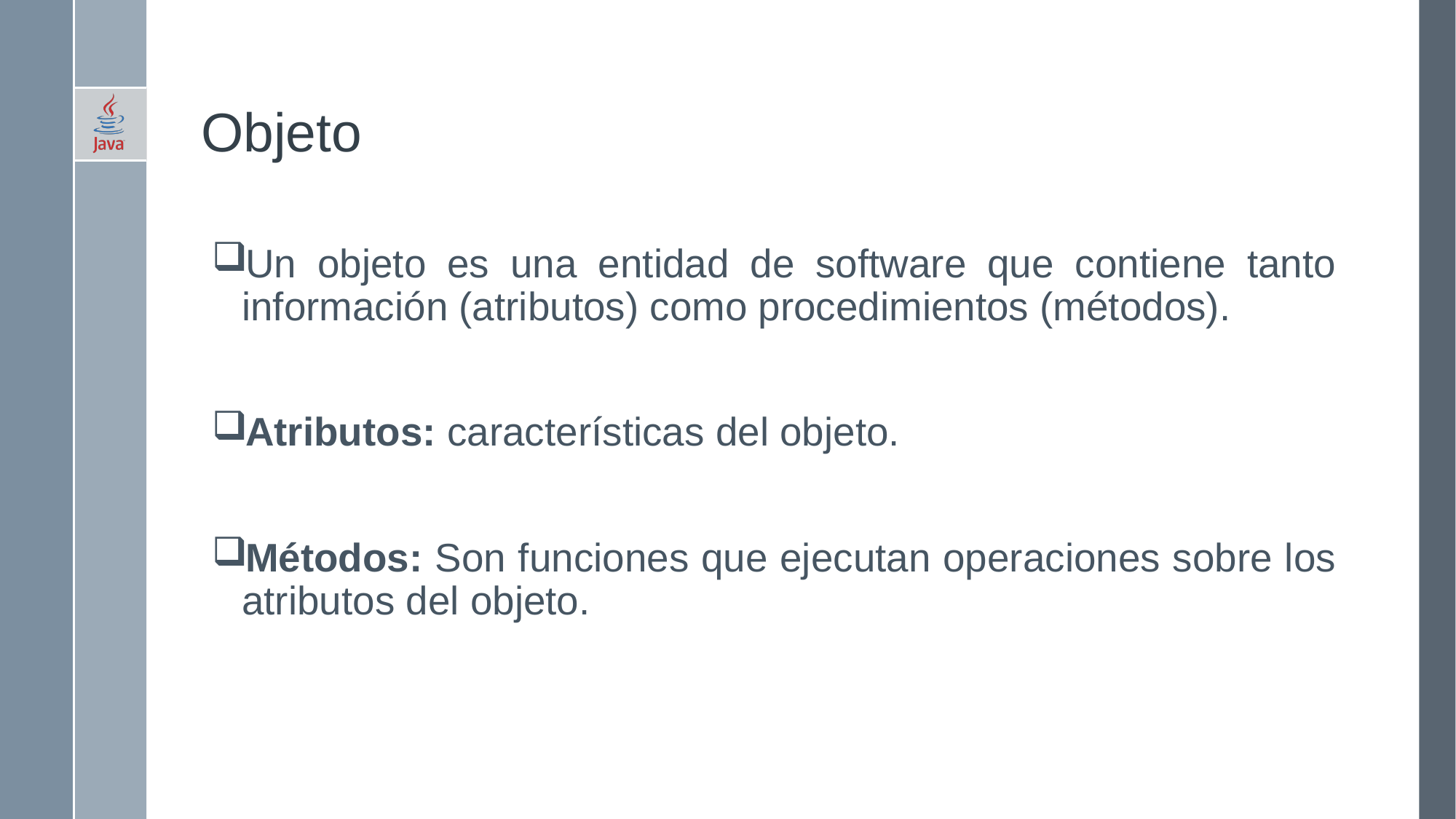

# Objeto
Un objeto es una entidad de software que contiene tanto información (atributos) como procedimientos (métodos).

Atributos: características del objeto.

Métodos: Son funciones que ejecutan operaciones sobre los atributos del objeto.